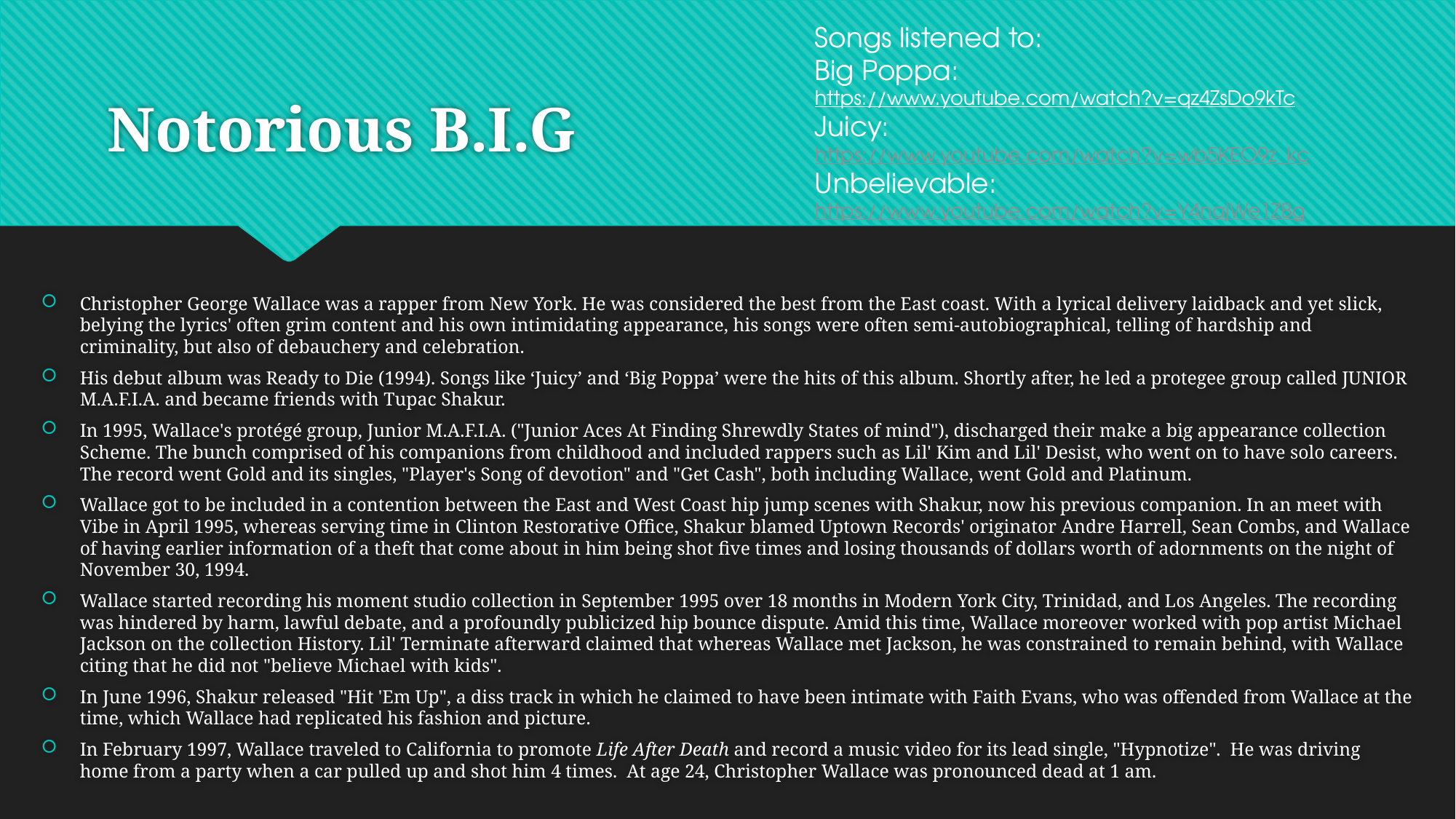

Songs listened to:
Big Poppa:
https://www.youtube.com/watch?v=qz4ZsDo9kTc
Juicy:
https://www.youtube.com/watch?v=wb5KEO9z_kc
Unbelievable:
https://www.youtube.com/watch?v=Y4najWe1ZBg

# Notorious B.I.G
Christopher George Wallace was a rapper from New York. He was considered the best from the East coast. With a lyrical delivery laidback and yet slick, belying the lyrics' often grim content and his own intimidating appearance, his songs were often semi-autobiographical, telling of hardship and criminality, but also of debauchery and celebration.
His debut album was Ready to Die (1994). Songs like ‘Juicy’ and ‘Big Poppa’ were the hits of this album. Shortly after, he led a protegee group called JUNIOR M.A.F.I.A. and became friends with Tupac Shakur.
In 1995, Wallace's protégé group, Junior M.A.F.I.A. ("Junior Aces At Finding Shrewdly States of mind"), discharged their make a big appearance collection Scheme. The bunch comprised of his companions from childhood and included rappers such as Lil' Kim and Lil' Desist, who went on to have solo careers. The record went Gold and its singles, "Player's Song of devotion" and "Get Cash", both including Wallace, went Gold and Platinum.
Wallace got to be included in a contention between the East and West Coast hip jump scenes with Shakur, now his previous companion. In an meet with Vibe in April 1995, whereas serving time in Clinton Restorative Office, Shakur blamed Uptown Records' originator Andre Harrell, Sean Combs, and Wallace of having earlier information of a theft that come about in him being shot five times and losing thousands of dollars worth of adornments on the night of November 30, 1994.
Wallace started recording his moment studio collection in September 1995 over 18 months in Modern York City, Trinidad, and Los Angeles. The recording was hindered by harm, lawful debate, and a profoundly publicized hip bounce dispute. Amid this time, Wallace moreover worked with pop artist Michael Jackson on the collection History. Lil' Terminate afterward claimed that whereas Wallace met Jackson, he was constrained to remain behind, with Wallace citing that he did not "believe Michael with kids".
In June 1996, Shakur released "Hit 'Em Up", a diss track in which he claimed to have been intimate with Faith Evans, who was offended from Wallace at the time, which Wallace had replicated his fashion and picture.
In February 1997, Wallace traveled to California to promote Life After Death and record a music video for its lead single, "Hypnotize".  He was driving home from a party when a car pulled up and shot him 4 times.  At age 24, Christopher Wallace was pronounced dead at 1 am.